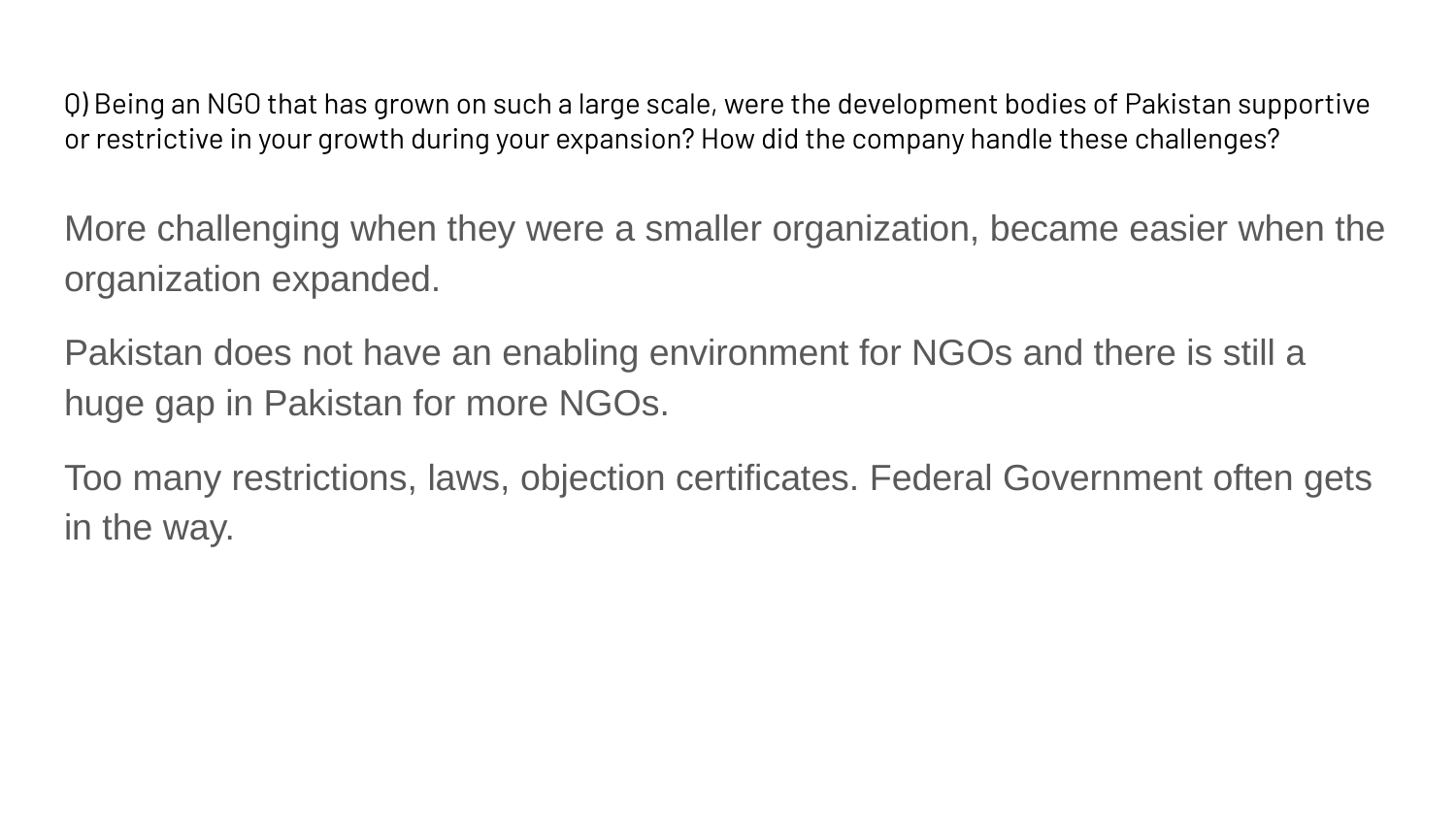

# Q) Being an NGO that has grown on such a large scale, were the development bodies of Pakistan supportive or restrictive in your growth during your expansion? How did the company handle these challenges?
More challenging when they were a smaller organization, became easier when the organization expanded.
Pakistan does not have an enabling environment for NGOs and there is still a huge gap in Pakistan for more NGOs.
Too many restrictions, laws, objection certificates. Federal Government often gets in the way.